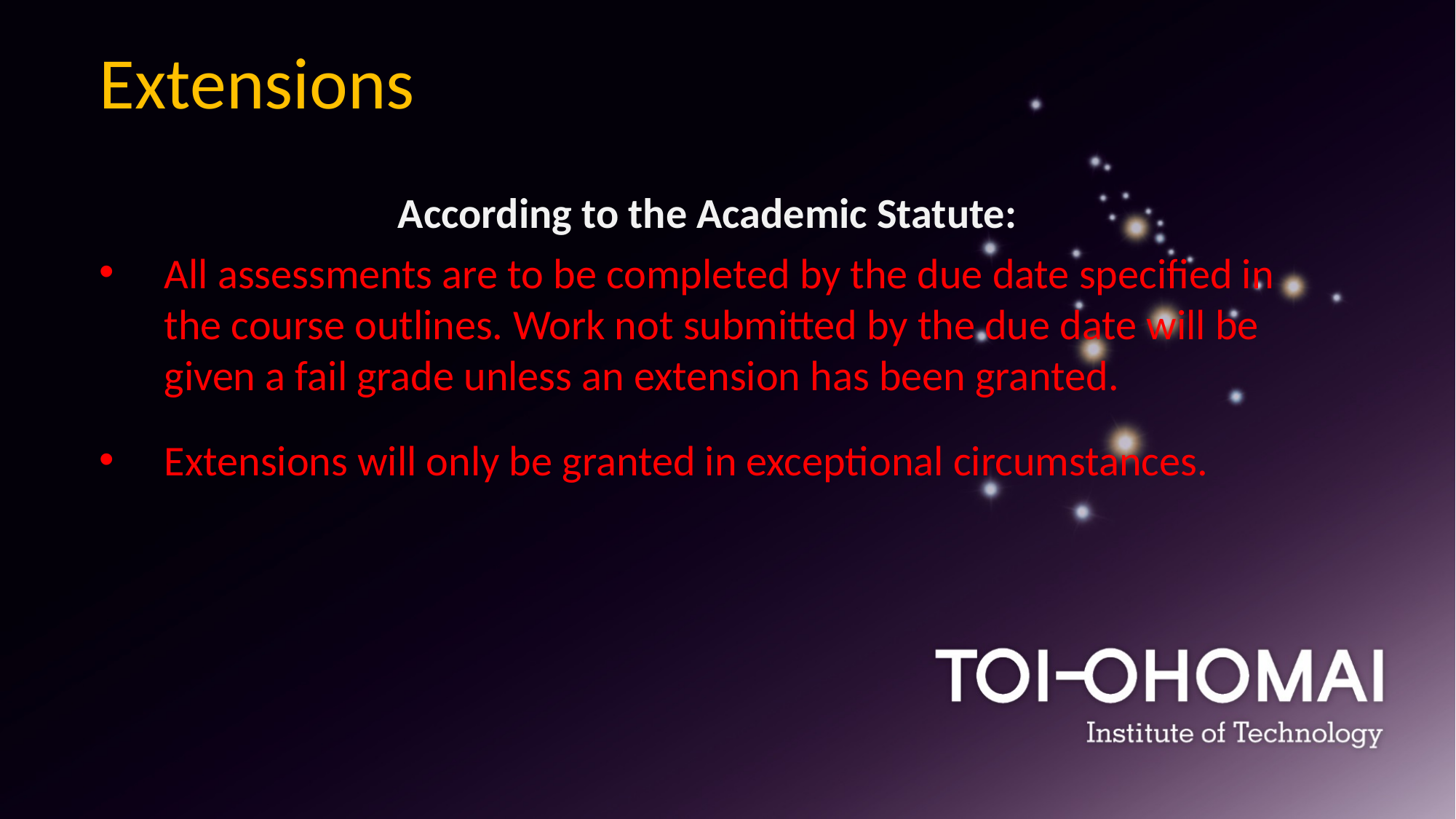

# Extensions
According to the Academic Statute:
All assessments are to be completed by the due date specified in the course outlines. Work not submitted by the due date will be given a fail grade unless an extension has been granted.
Extensions will only be granted in exceptional circumstances.